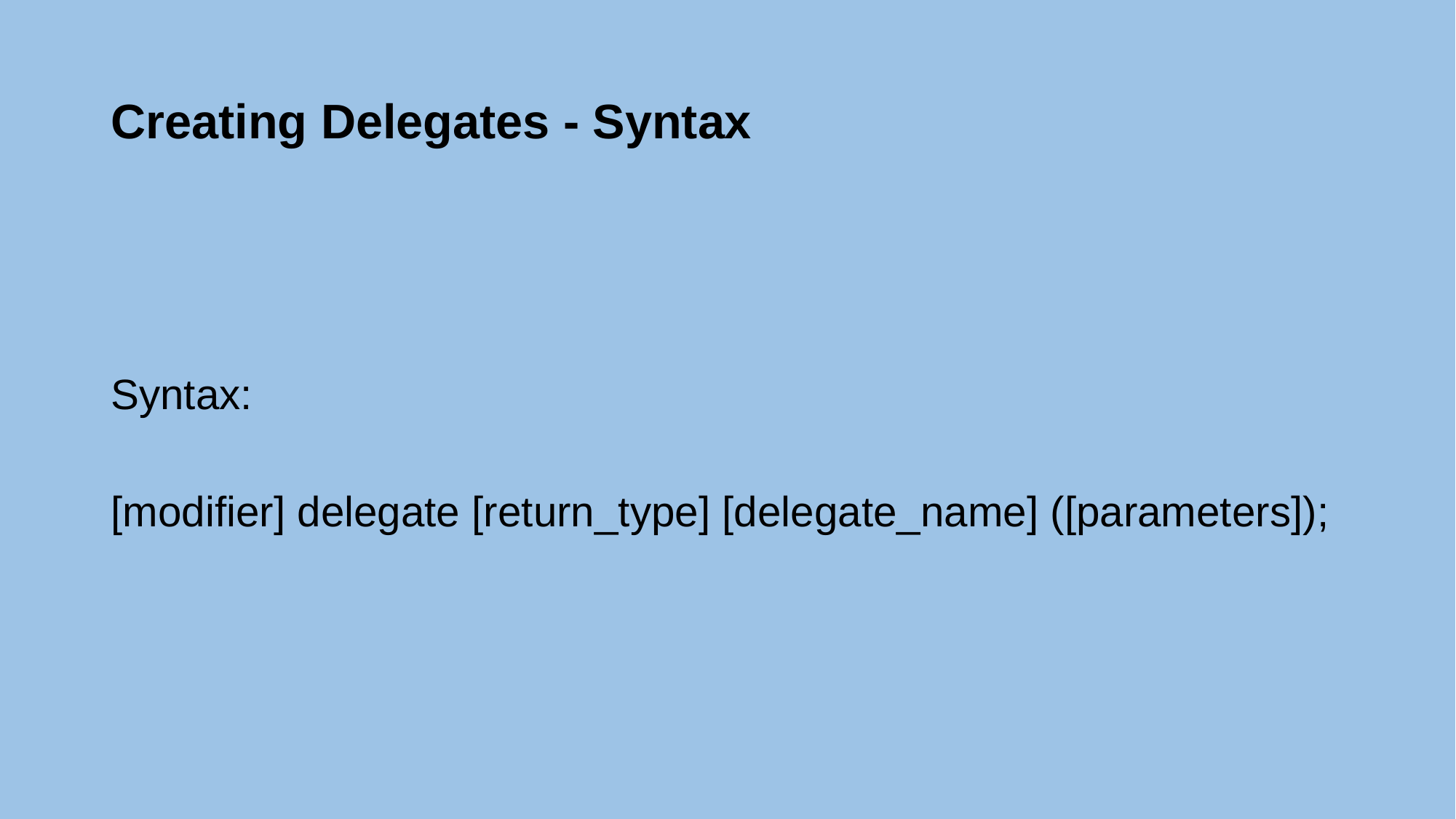

# Creating Delegates - Syntax

Syntax:
[modifier] delegate [return_type] [delegate_name] ([parameters]);